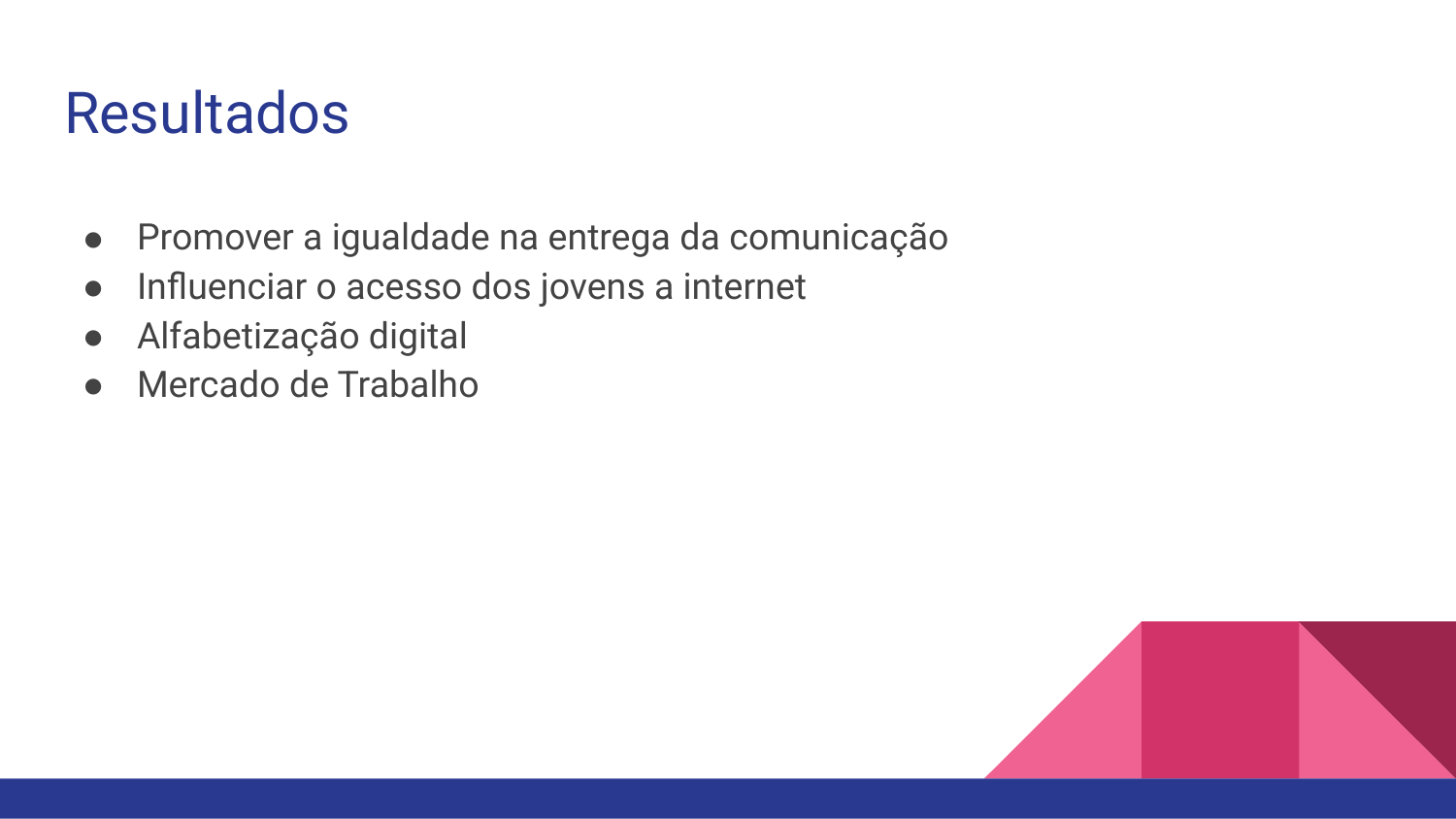

# Resultados
Promover a igualdade na entrega da comunicação
Influenciar o acesso dos jovens a internet
Alfabetização digital
Mercado de Trabalho